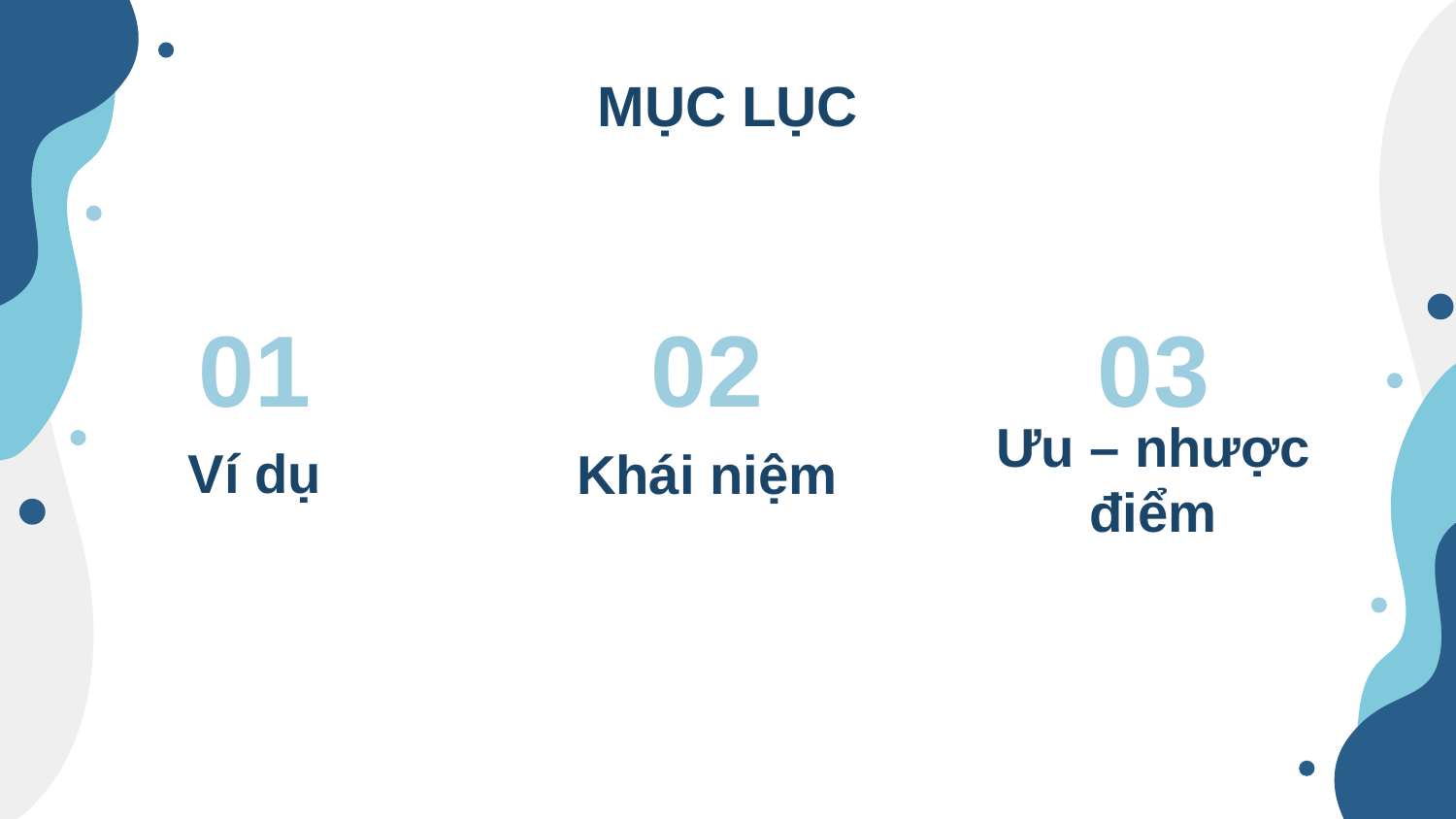

# MỤC LỤC
01
02
03
Ưu – nhược điểm
Ví dụ
Khái niệm